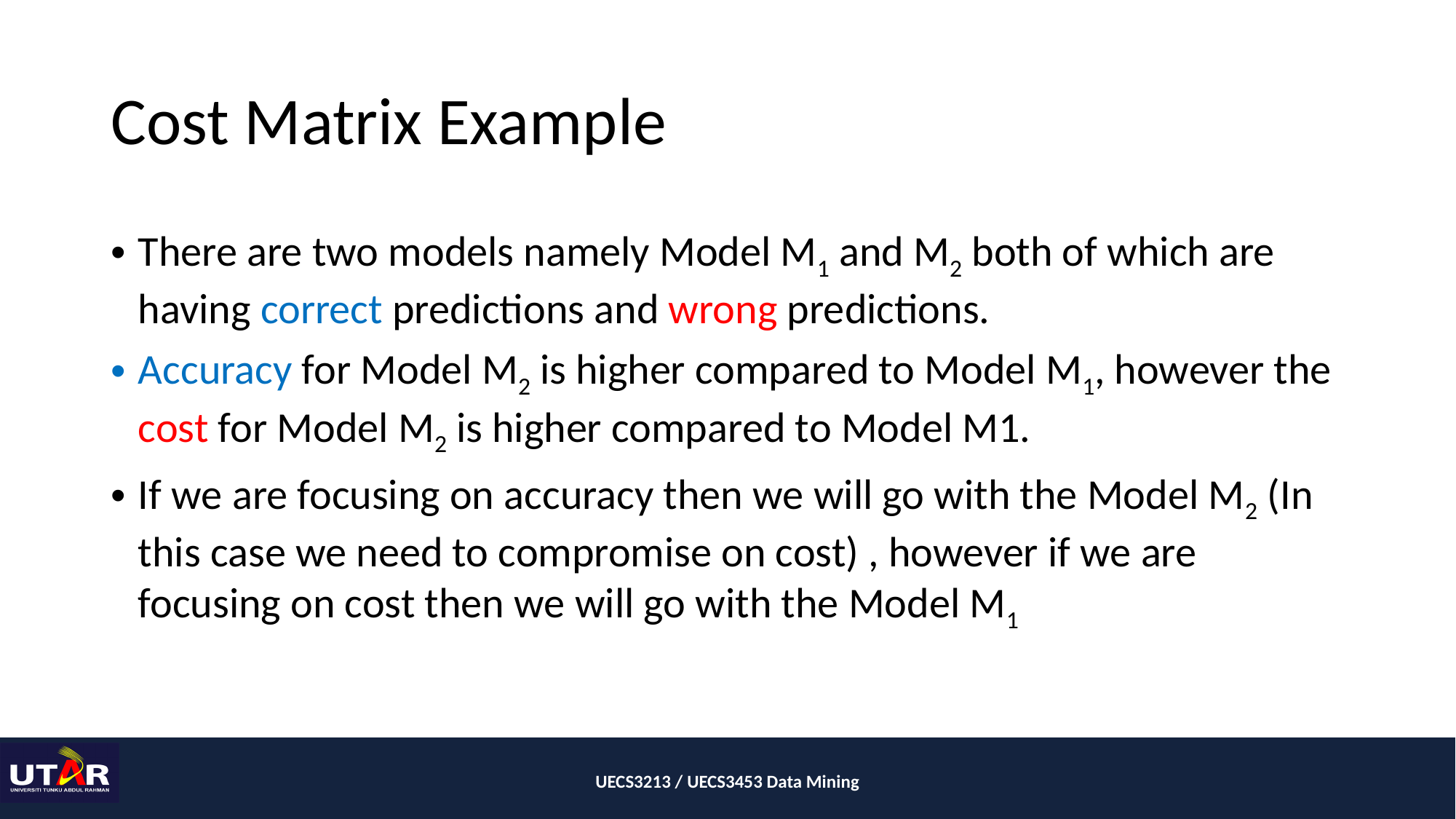

# Cost Matrix Example
There are two models namely Model M1 and M2 both of which are having correct predictions and wrong predictions.
Accuracy for Model M2 is higher compared to Model M1, however the cost for Model M2 is higher compared to Model M1.
If we are focusing on accuracy then we will go with the Model M2 (In this case we need to compromise on cost) , however if we are focusing on cost then we will go with the Model M1
UECS3213 / UECS3453 Data Mining
30